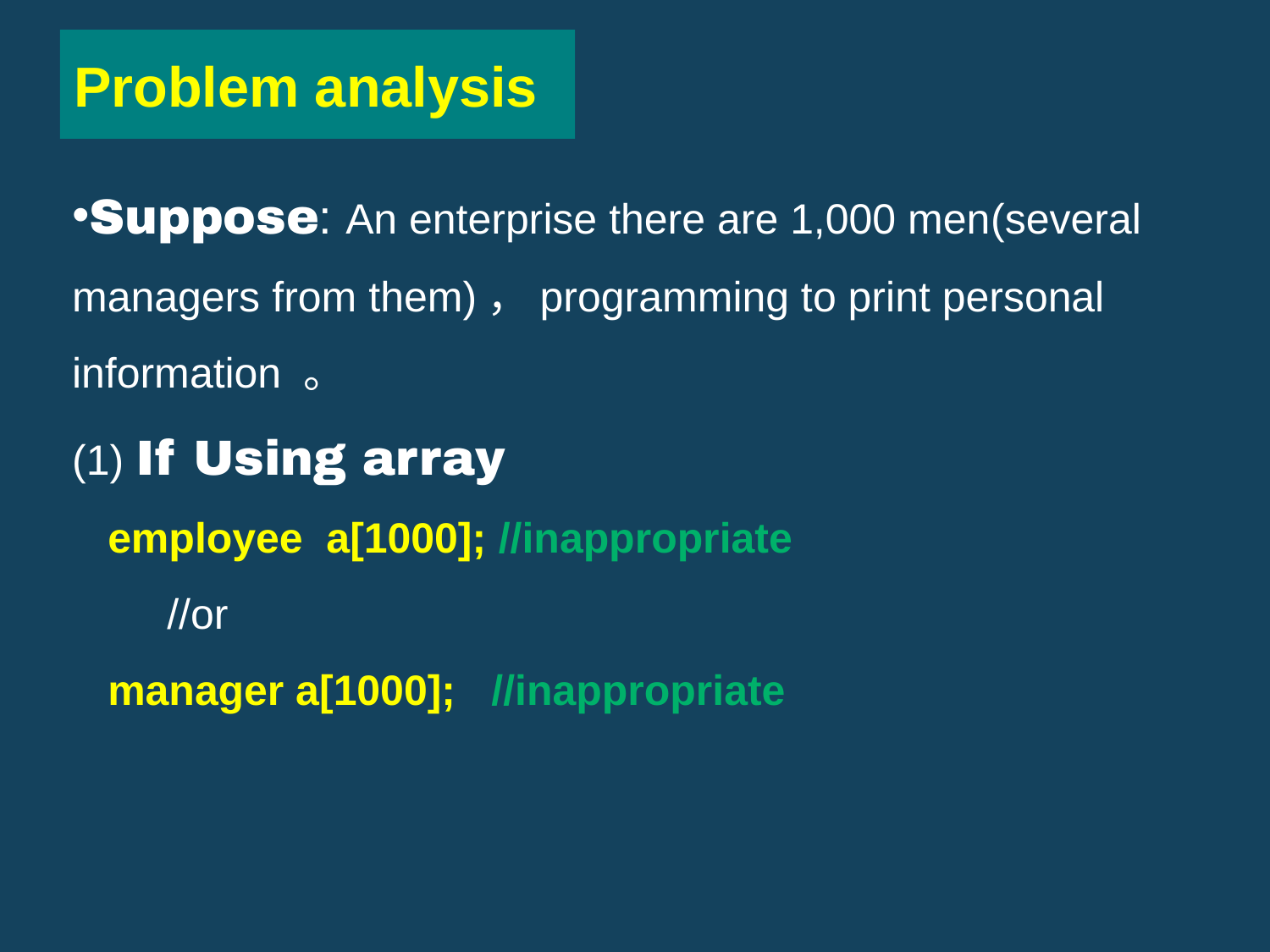

# Problem analysis
Suppose: An enterprise there are 1,000 men(several managers from them)，programming to print personal information 。
(1) If Using array
   employee  a[1000]; //inappropriate
        //or
   manager a[1000];   //inappropriate